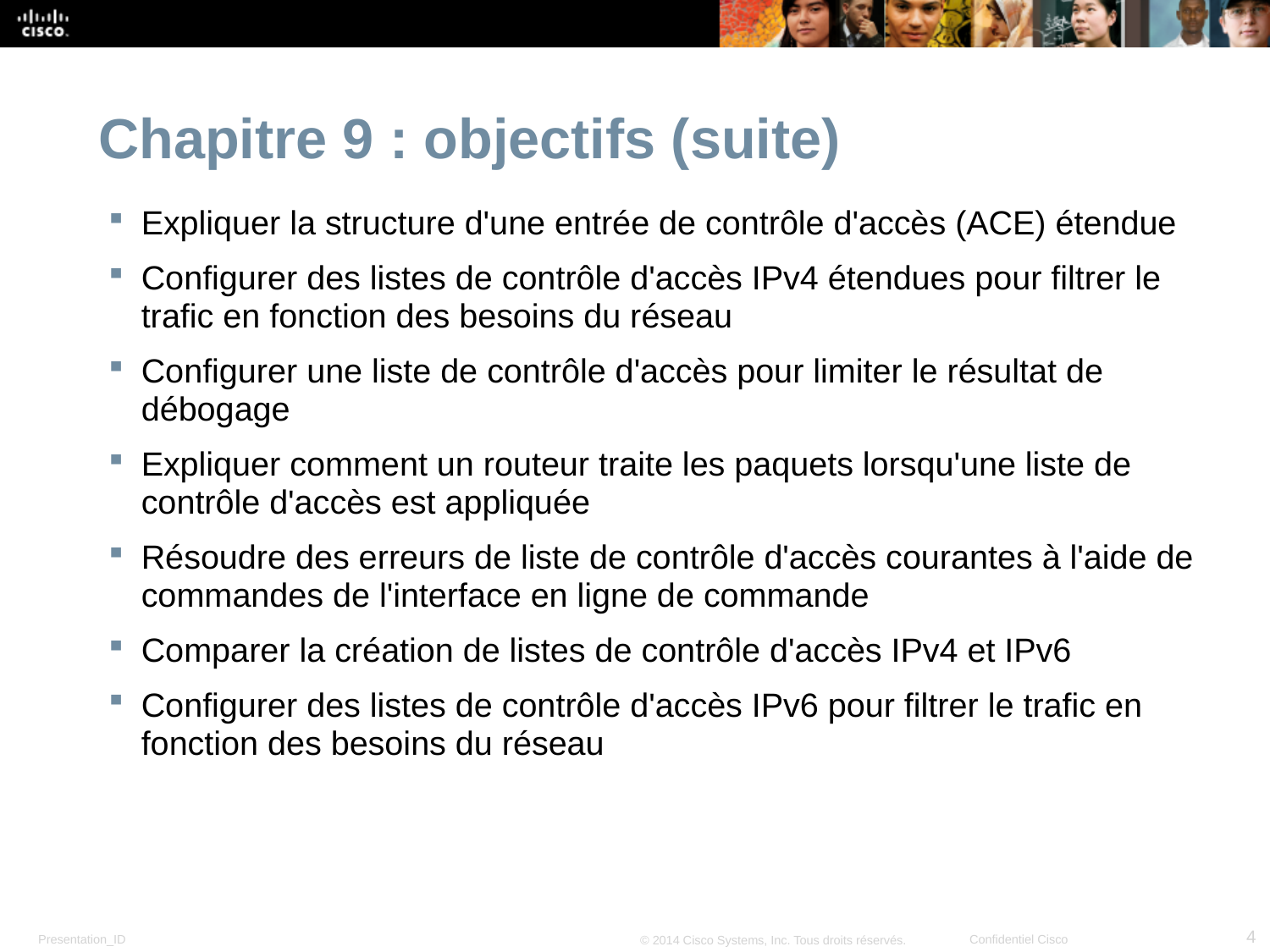

# Chapitre 9 : objectifs (suite)
Expliquer la structure d'une entrée de contrôle d'accès (ACE) étendue
Configurer des listes de contrôle d'accès IPv4 étendues pour filtrer le trafic en fonction des besoins du réseau
Configurer une liste de contrôle d'accès pour limiter le résultat de débogage
Expliquer comment un routeur traite les paquets lorsqu'une liste de contrôle d'accès est appliquée
Résoudre des erreurs de liste de contrôle d'accès courantes à l'aide de commandes de l'interface en ligne de commande
Comparer la création de listes de contrôle d'accès IPv4 et IPv6
Configurer des listes de contrôle d'accès IPv6 pour filtrer le trafic en fonction des besoins du réseau